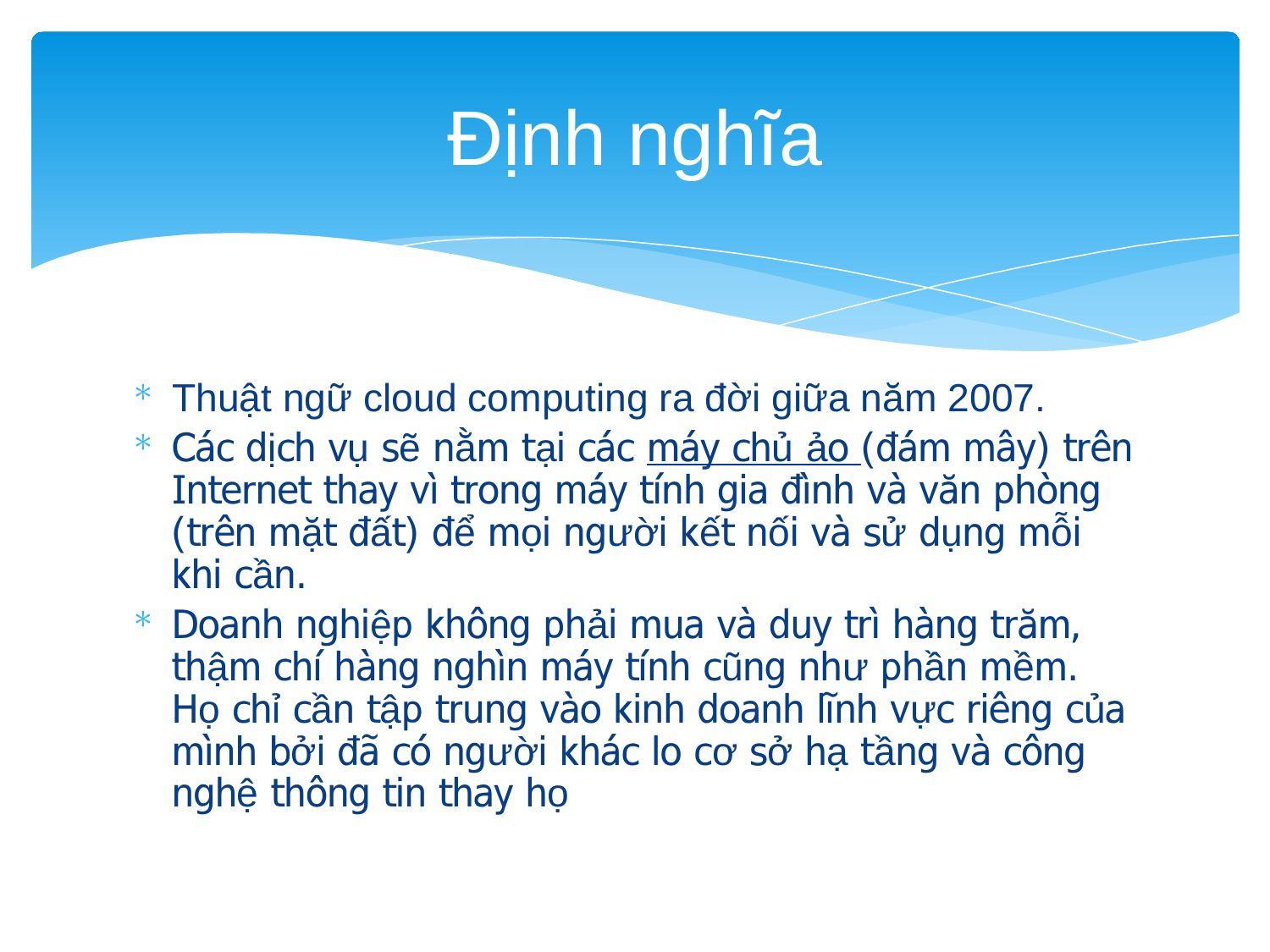

# Định nghĩa
Thuật ngữ cloud computing ra đời giữa năm 2007.
Các dịch vụ sẽ nằm tại các máy chủ ảo (đám mây) trên Internet thay vì trong máy tính gia đình và văn phòng (trên mặt đất) để mọi người kết nối và sử dụng mỗi khi cần.
Doanh nghiệp không phải mua và duy trì hàng trăm, thậm chí hàng nghìn máy tính cũng như phần mềm. Họ chỉ cần tập trung vào kinh doanh lĩnh vực riêng của mình bởi đã có người khác lo cơ sở hạ tầng và công nghệ thông tin thay họ